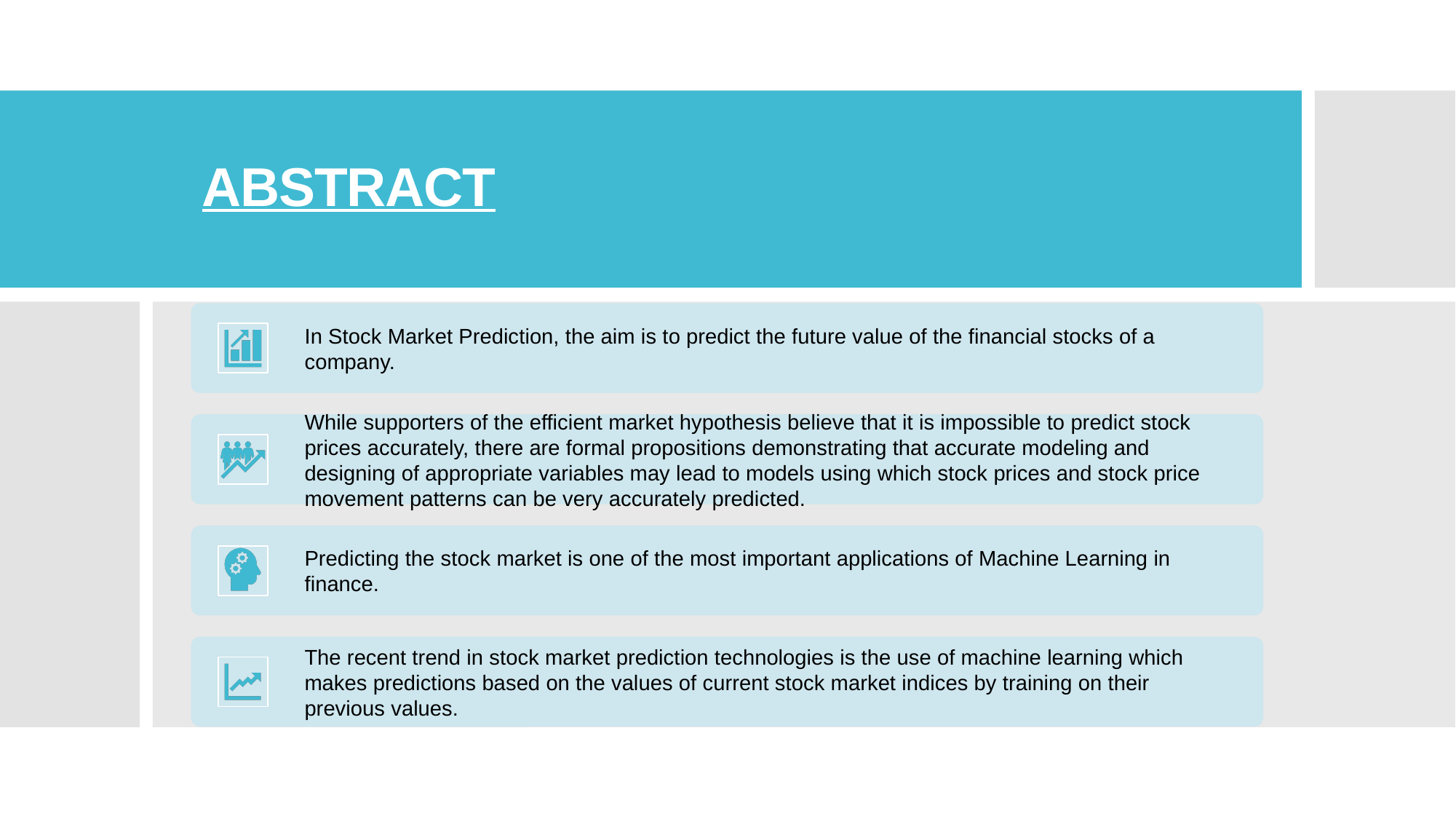

ABSTRACT

In Stock Market Prediction, the aim is to predict the future value of the financial stocks of a company.
While supporters of the efficient market hypothesis believe that it is impossible to predict stock prices accurately, there are formal propositions demonstrating that accurate modeling and designing of appropriate variables may lead to models using which stock prices and stock price movement patterns can be very accurately predicted.
Predicting the stock market is one of the most important applications of Machine Learning in finance.
The recent trend in stock market prediction technologies is the use of machine learning which makes predictions based on the values of current stock market indices by training on their previous values.